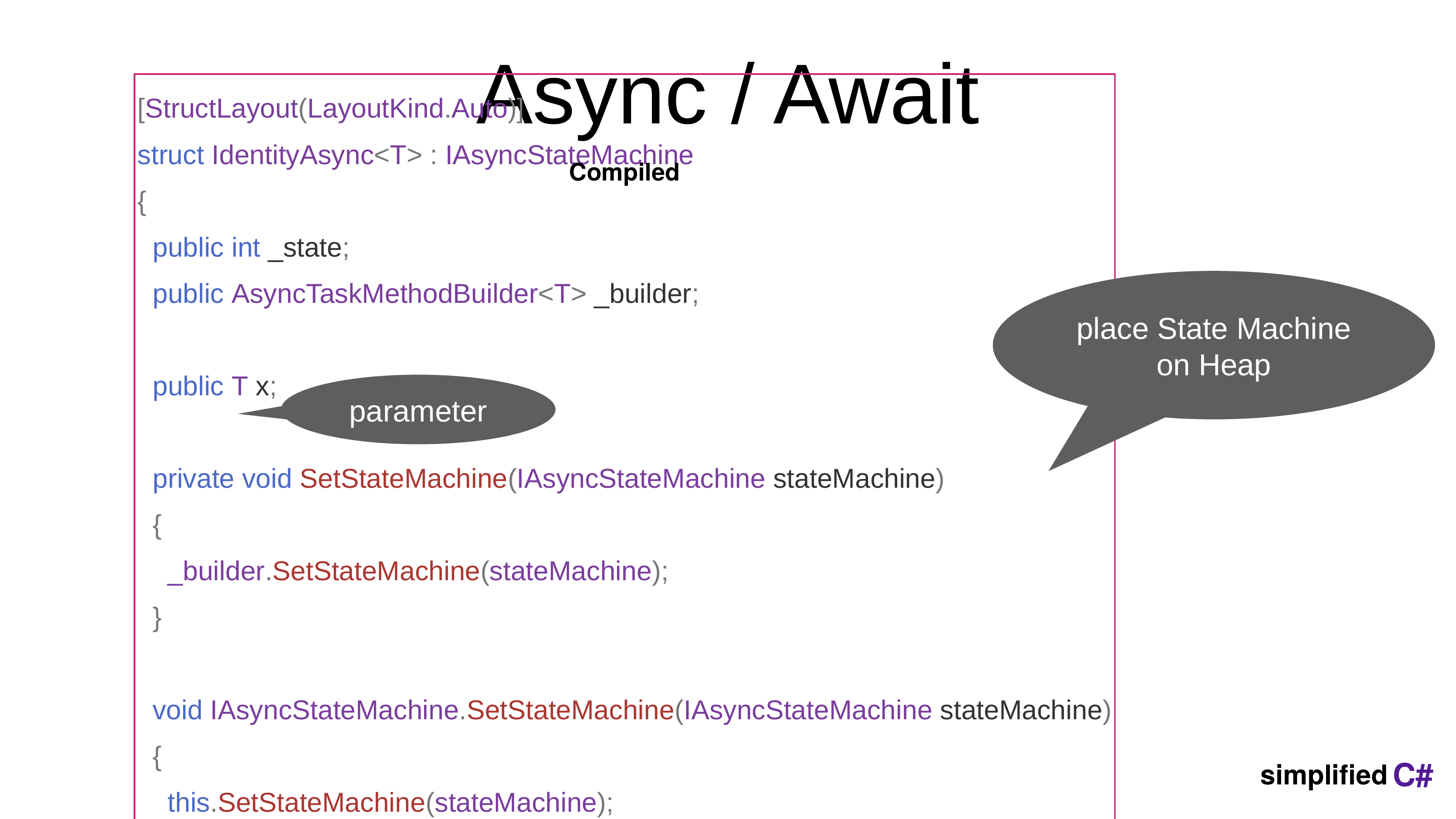

# Async / Await
Compiled
[StructLayout(LayoutKind.Auto)]
struct IdentityAsync<T> : IAsyncStateMachine
{
  public int _state;
  public AsyncTaskMethodBuilder<T> _builder;

  public T x;

  private void SetStateMachine(IAsyncStateMachine stateMachine)
  {
    _builder.SetStateMachine(stateMachine);
  }

  void IAsyncStateMachine.SetStateMachine(IAsyncStateMachine stateMachine)
  {
    this.SetStateMachine(stateMachine);
  }
}
place State Machine on Heap
parameter
C#
simplified